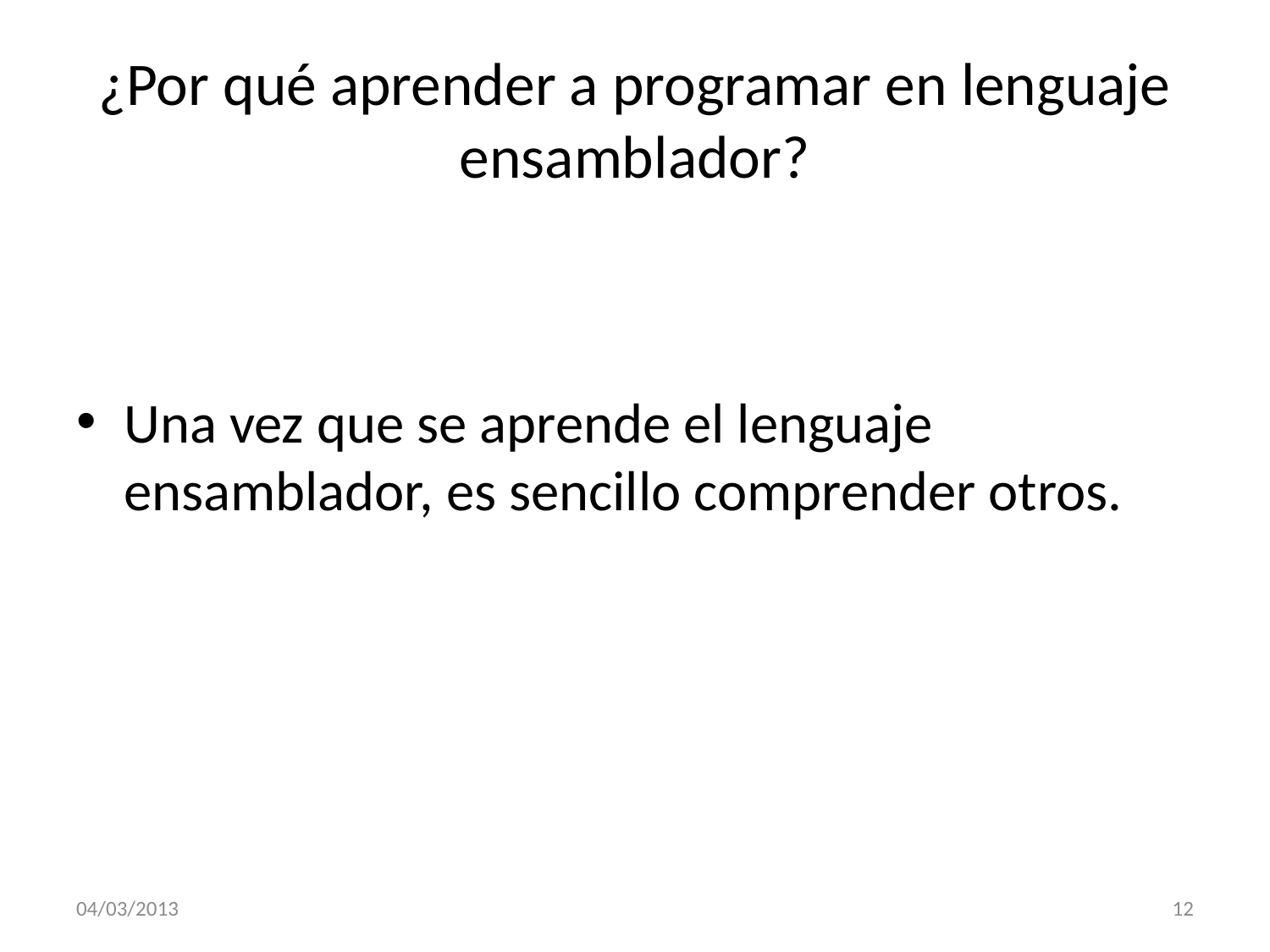

# ¿Por qué aprender a programar en lenguaje ensamblador?

Una vez que se aprende el lenguaje ensamblador, es sencillo comprender otros.

04/03/2013
12